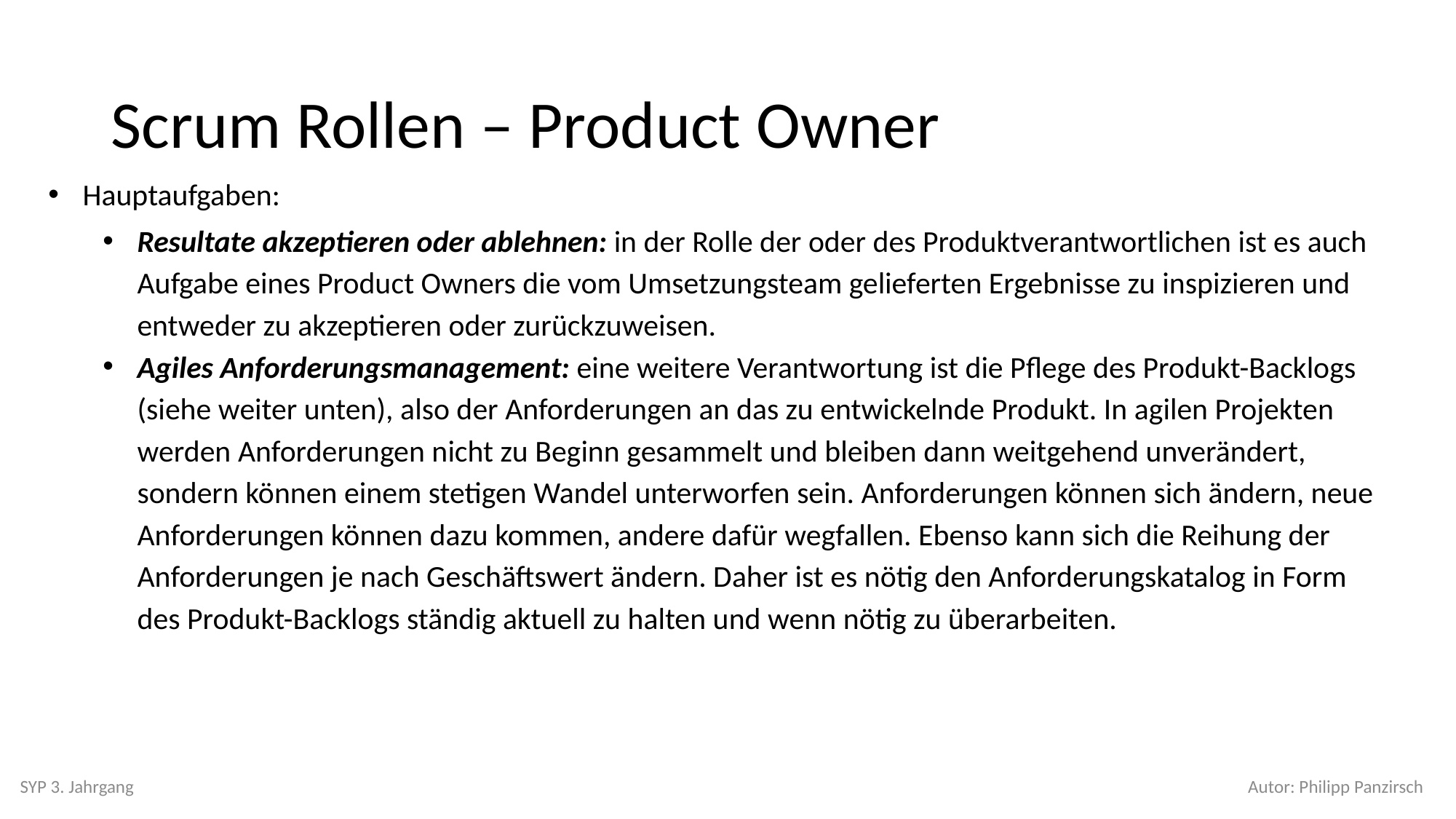

# Scrum Rollen – Product Owner
Hauptaufgaben:
Resultate akzeptieren oder ablehnen: in der Rolle der oder des Produktverantwortlichen ist es auch Aufgabe eines Product Owners die vom Umsetzungsteam gelieferten Ergebnisse zu inspizieren und entweder zu akzeptieren oder zurückzuweisen.
Agiles Anforderungsmanagement: eine weitere Verantwortung ist die Pflege des Produkt-Backlogs (siehe weiter unten), also der Anforderungen an das zu entwickelnde Produkt. In agilen Projekten werden Anforderungen nicht zu Beginn gesammelt und bleiben dann weitgehend unverändert, sondern können einem stetigen Wandel unterworfen sein. Anforderungen können sich ändern, neue Anforderungen können dazu kommen, andere dafür wegfallen. Ebenso kann sich die Reihung der Anforderungen je nach Geschäftswert ändern. Daher ist es nötig den Anforderungskatalog in Form des Produkt-Backlogs ständig aktuell zu halten und wenn nötig zu überarbeiten.

SYP 3. Jahrgang
Autor: Philipp Panzirsch